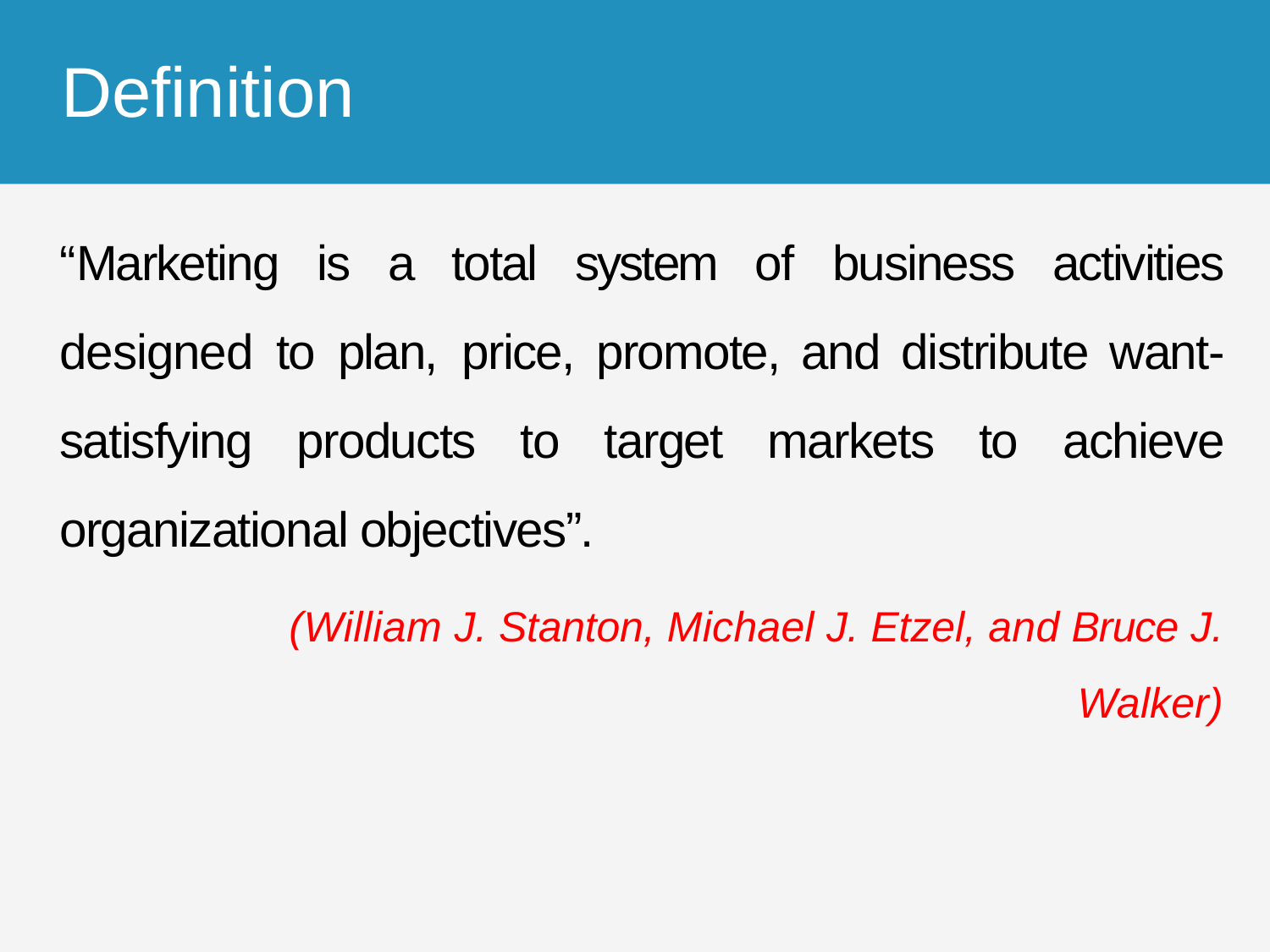

# Definition
“Marketing is a total system of business activities designed to plan, price, promote, and distribute want- satisfying products to target markets to achieve organizational objectives”.
      (William J. Stanton, Michael J. Etzel, and Bruce J. Walker)